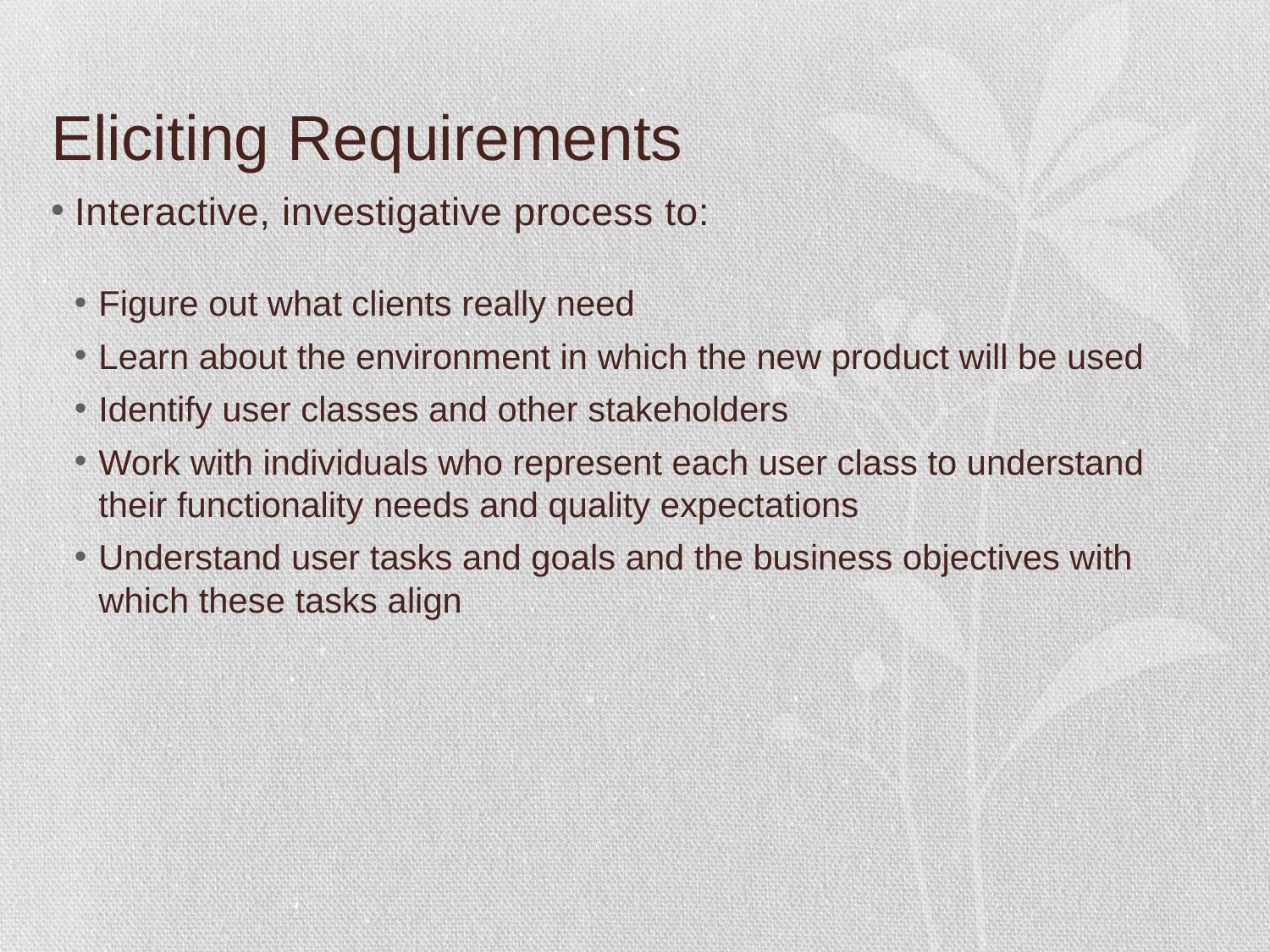

# Eliciting Requirements
Interactive, investigative process to:
Figure out what clients really need
Learn about the environment in which the new product will be used
Identify user classes and other stakeholders
Work with individuals who represent each user class to understand their functionality needs and quality expectations
Understand user tasks and goals and the business objectives with which these tasks align